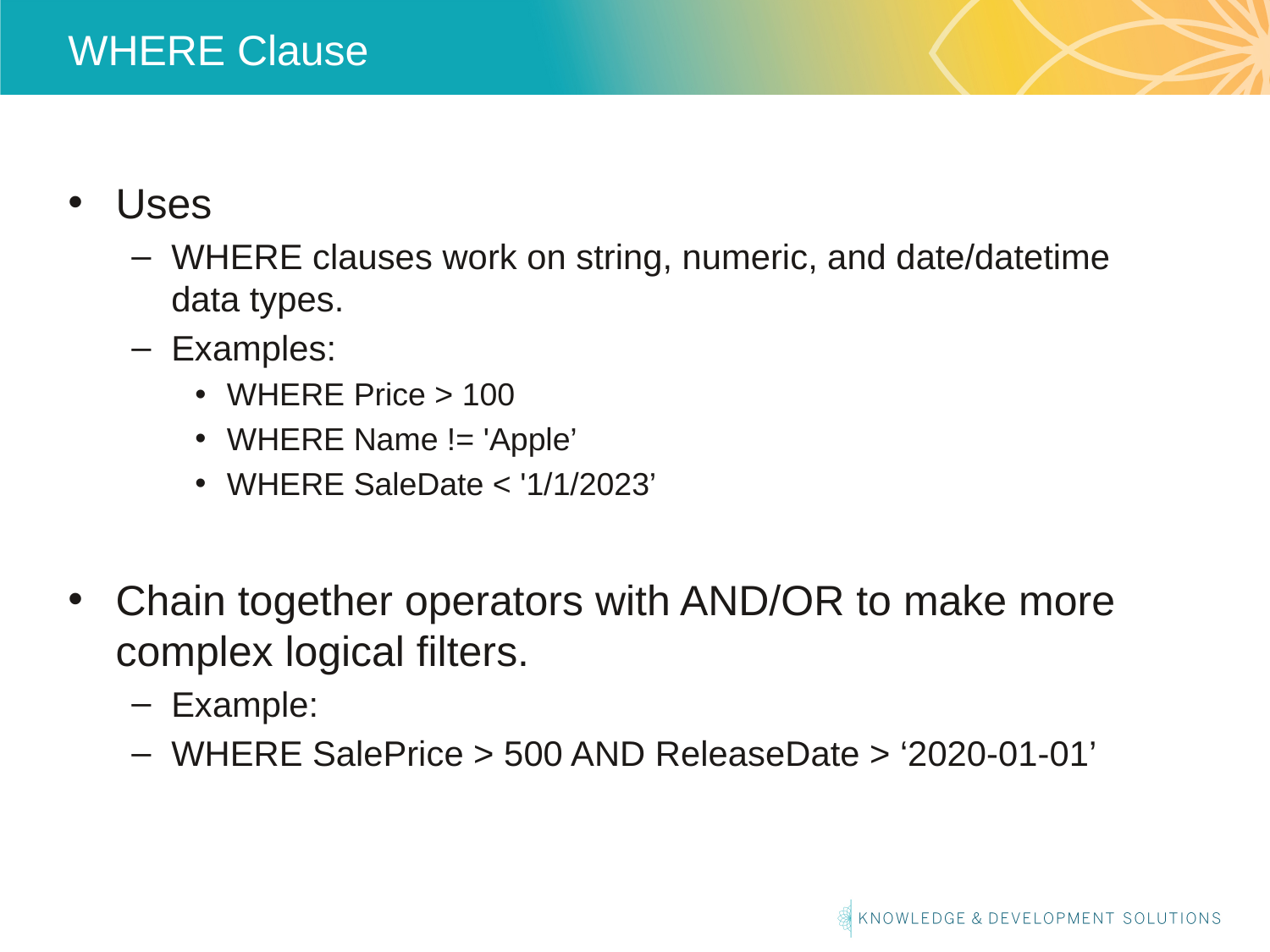

# WHERE Clause
Uses
WHERE clauses work on string, numeric, and date/datetime data types.
Examples:
WHERE Price > 100
WHERE Name != 'Apple’
WHERE SaleDate < '1/1/2023’

Chain together operators with AND/OR to make more complex logical filters.
Example:
WHERE SalePrice > 500 AND ReleaseDate > ‘2020-01-01’